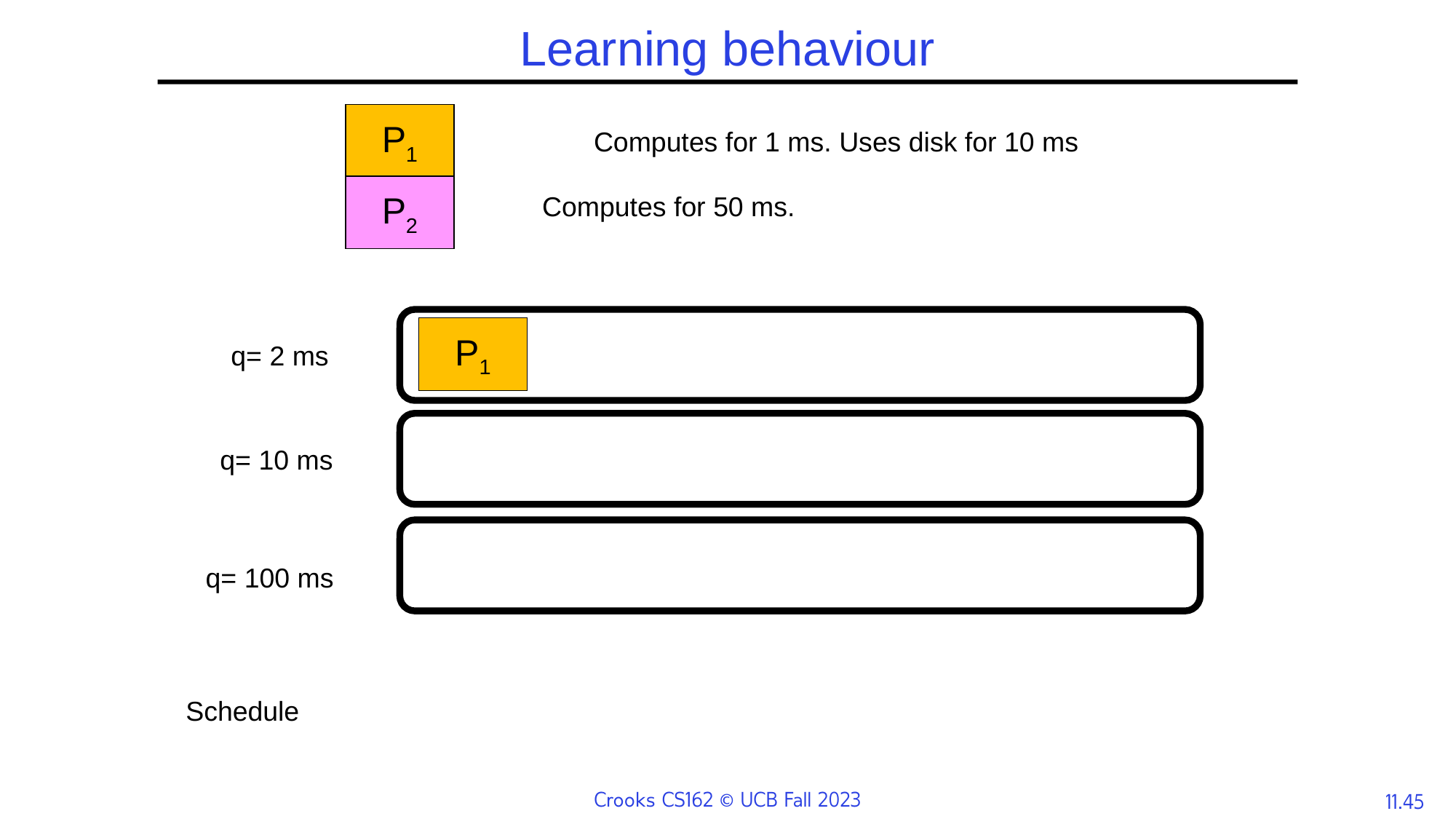

# Learning behaviour
P1
Computes for 1 ms. Uses disk for 10 ms

P2
Computes for 50 ms.

P1
q= 2 ms

q= 10 ms

q= 100 ms
Schedule